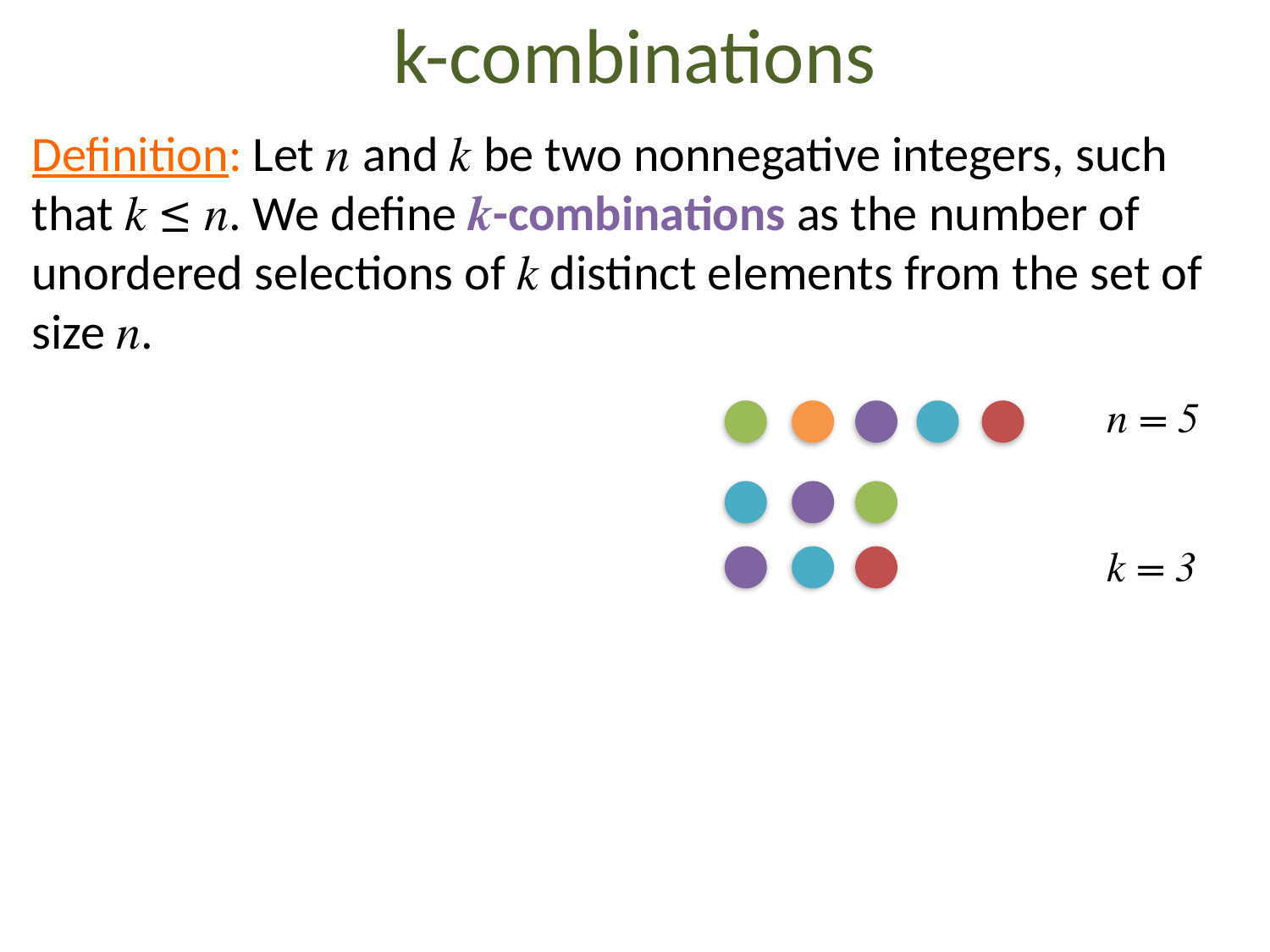

# k-combinations
Definition: Let n and k be two nonnegative integers, such that k ≤ n. We define k-combinations as the number of unordered selections of k distinct elements from the set of size n.
n = 5

k = 3